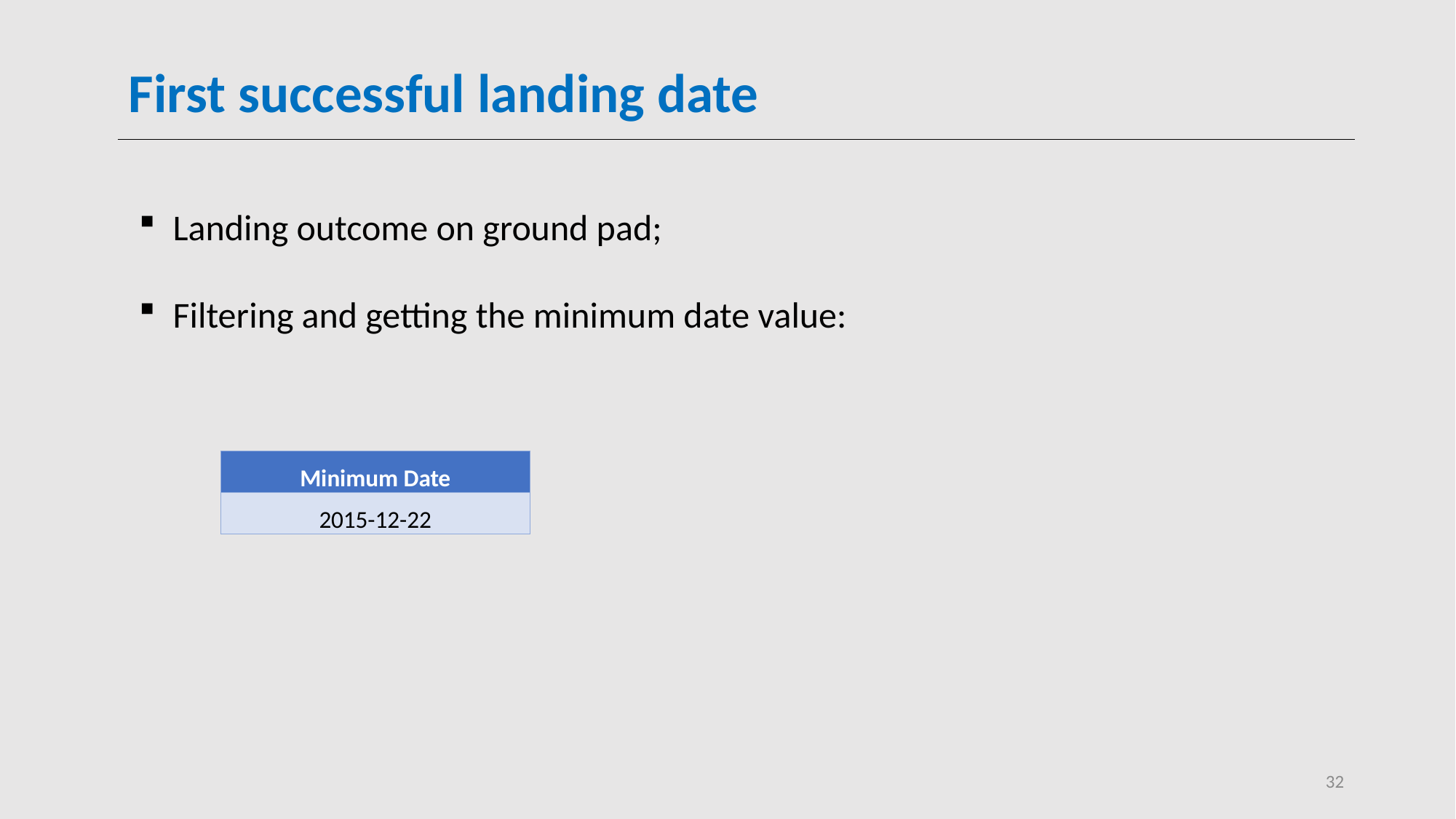

# First successful landing date
Landing outcome on ground pad;

Filtering and getting the minimum date value:
| Minimum Date |
| --- |
| 2015-12-22 |
32